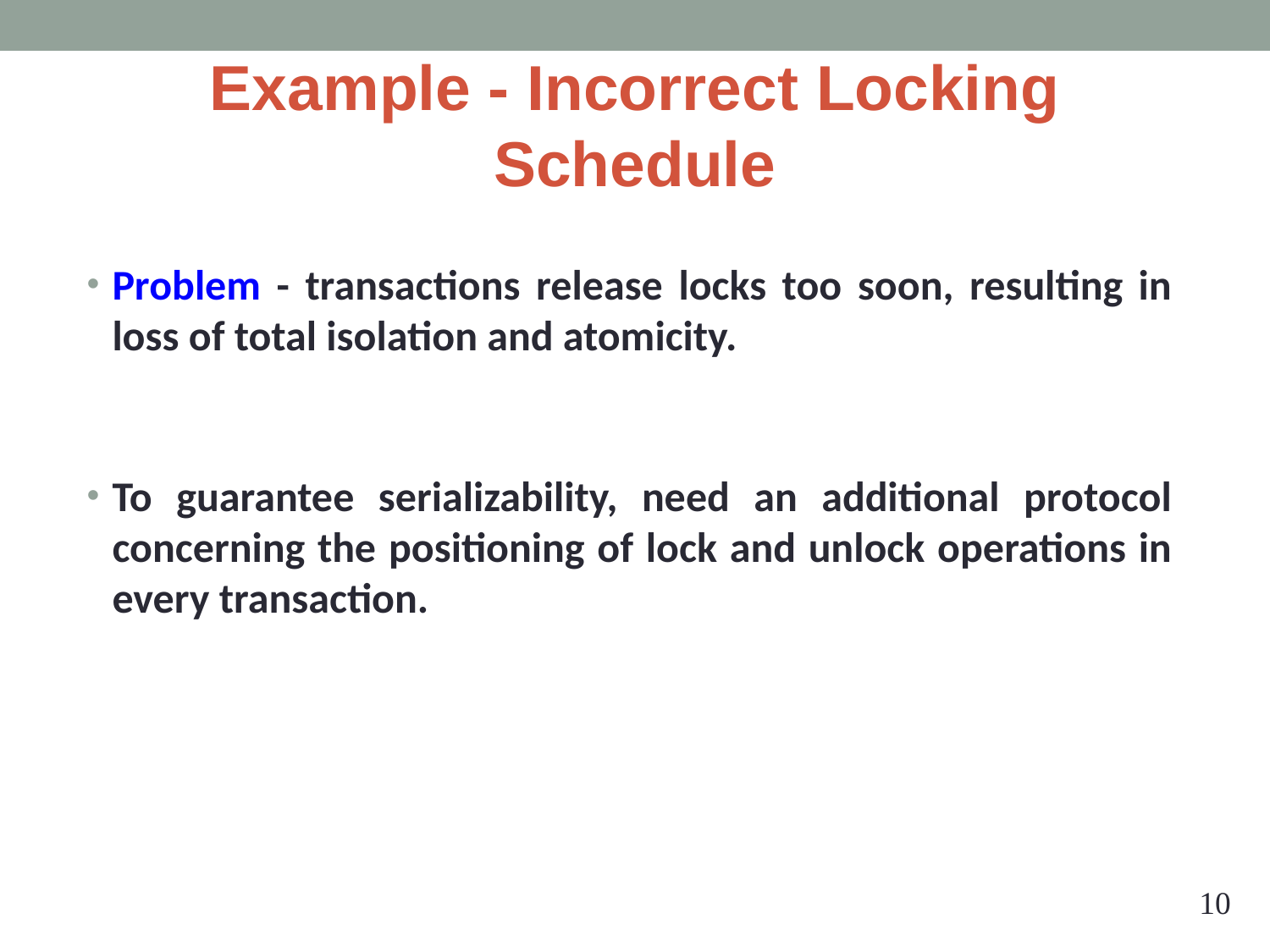

# Example - Incorrect Locking Schedule
Problem - transactions release locks too soon, resulting in loss of total isolation and atomicity.

To guarantee serializability, need an additional protocol concerning the positioning of lock and unlock operations in every transaction.
10